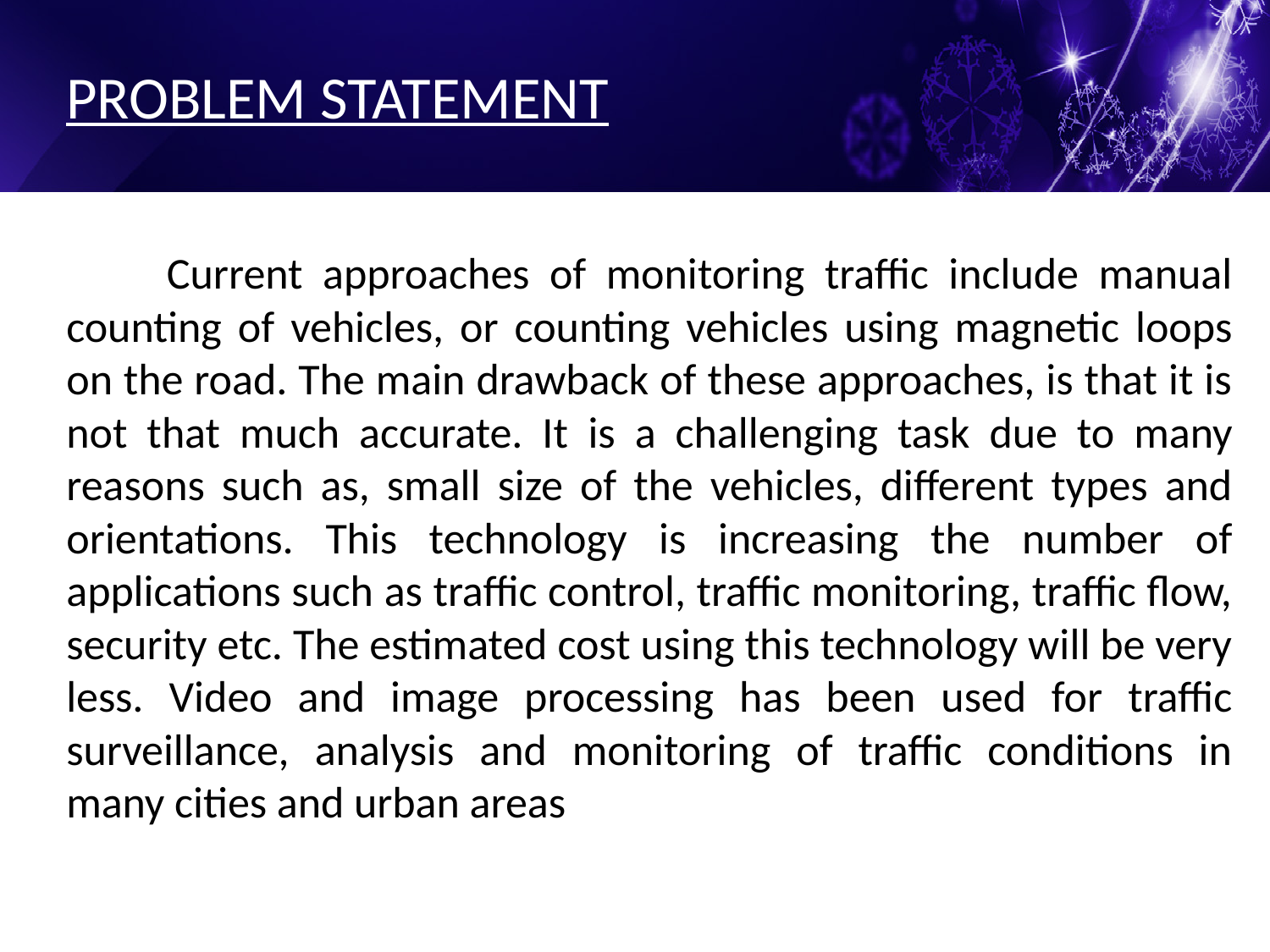

# PROBLEM STATEMENT
     Current approaches of monitoring traffic include manual counting of vehicles, or counting vehicles using magnetic loops on the road. The main drawback of these approaches, is that it is not that much accurate. It is a challenging task due to many reasons such as, small size of the vehicles, different types and orientations. This technology is increasing the number of applications such as traffic control, traffic monitoring, traffic flow, security etc. The estimated cost using this technology will be very less. Video and image processing has been used for traffic surveillance, analysis and monitoring of traffic conditions in many cities and urban areas